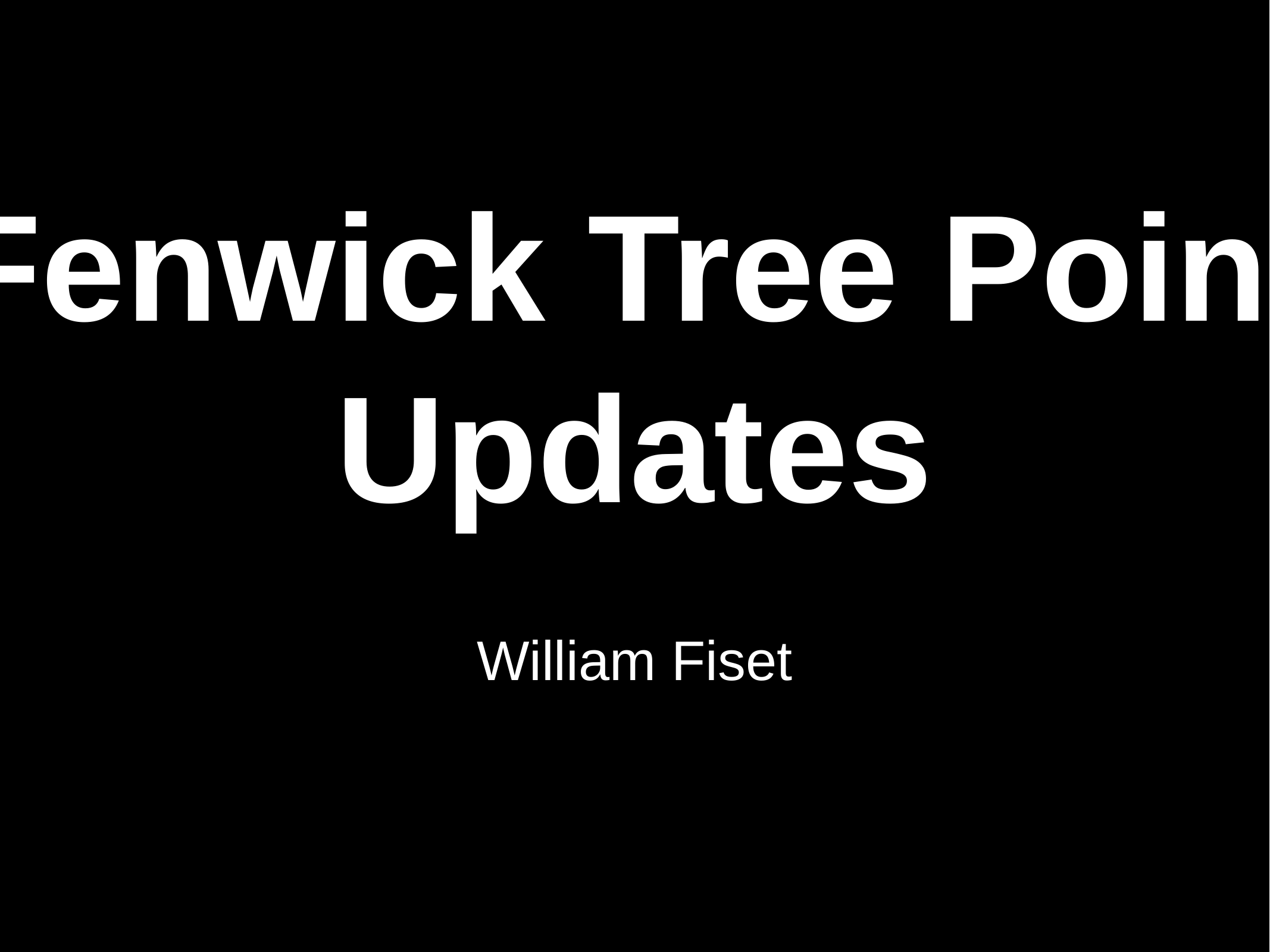

# Fenwick Tree Point Updates
William Fiset